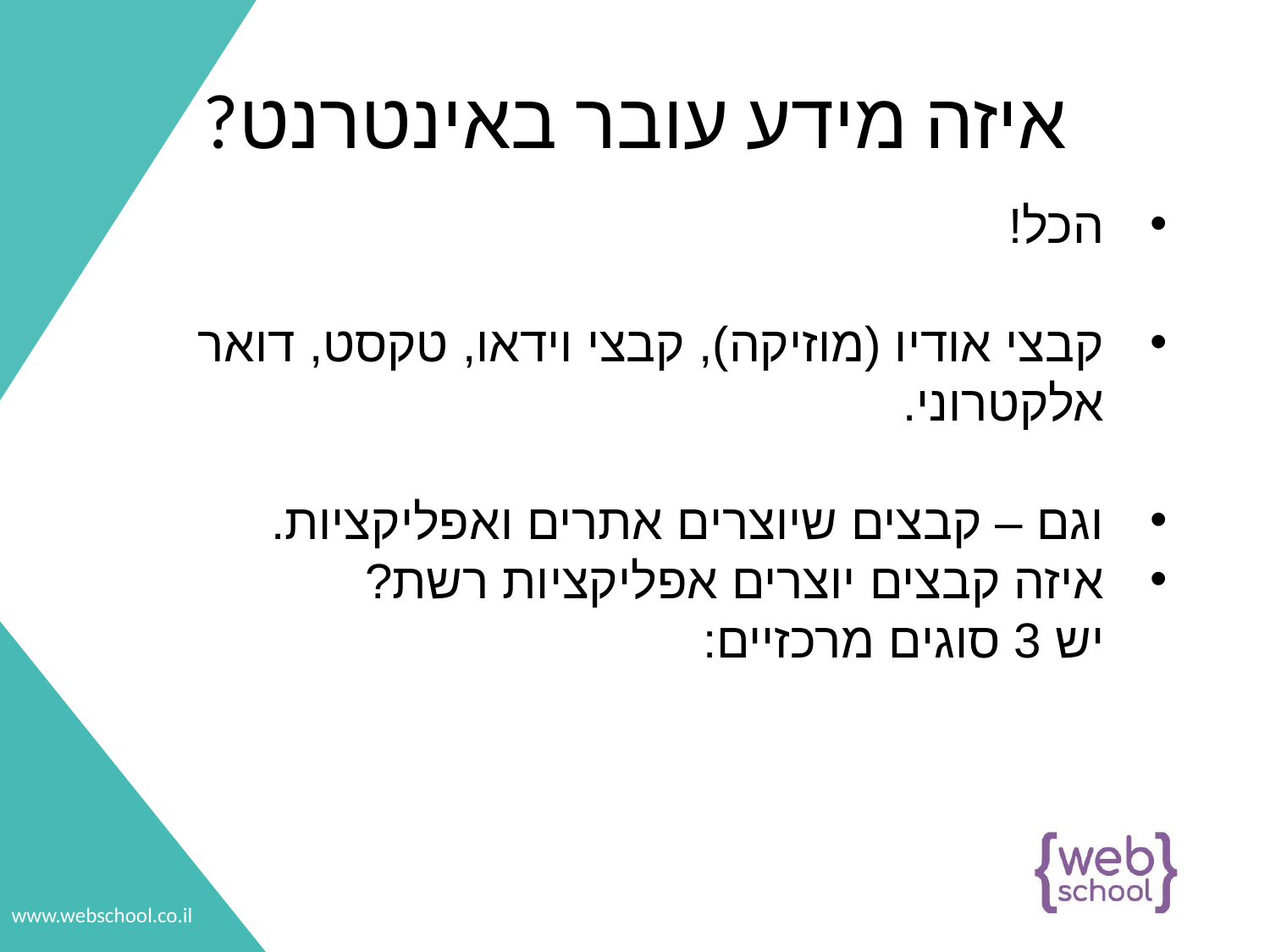

# ?איזה מידע עובר באינטרנט
הכל!

קבצי אודיו (מוזיקה), קבצי וידאו, טקסט, דואר
אלקטרוני.
וגם – קבצים שיוצרים אתרים ואפליקציות.
איזה קבצים יוצרים אפליקציות רשת?
יש 3 סוגים מרכזיים: